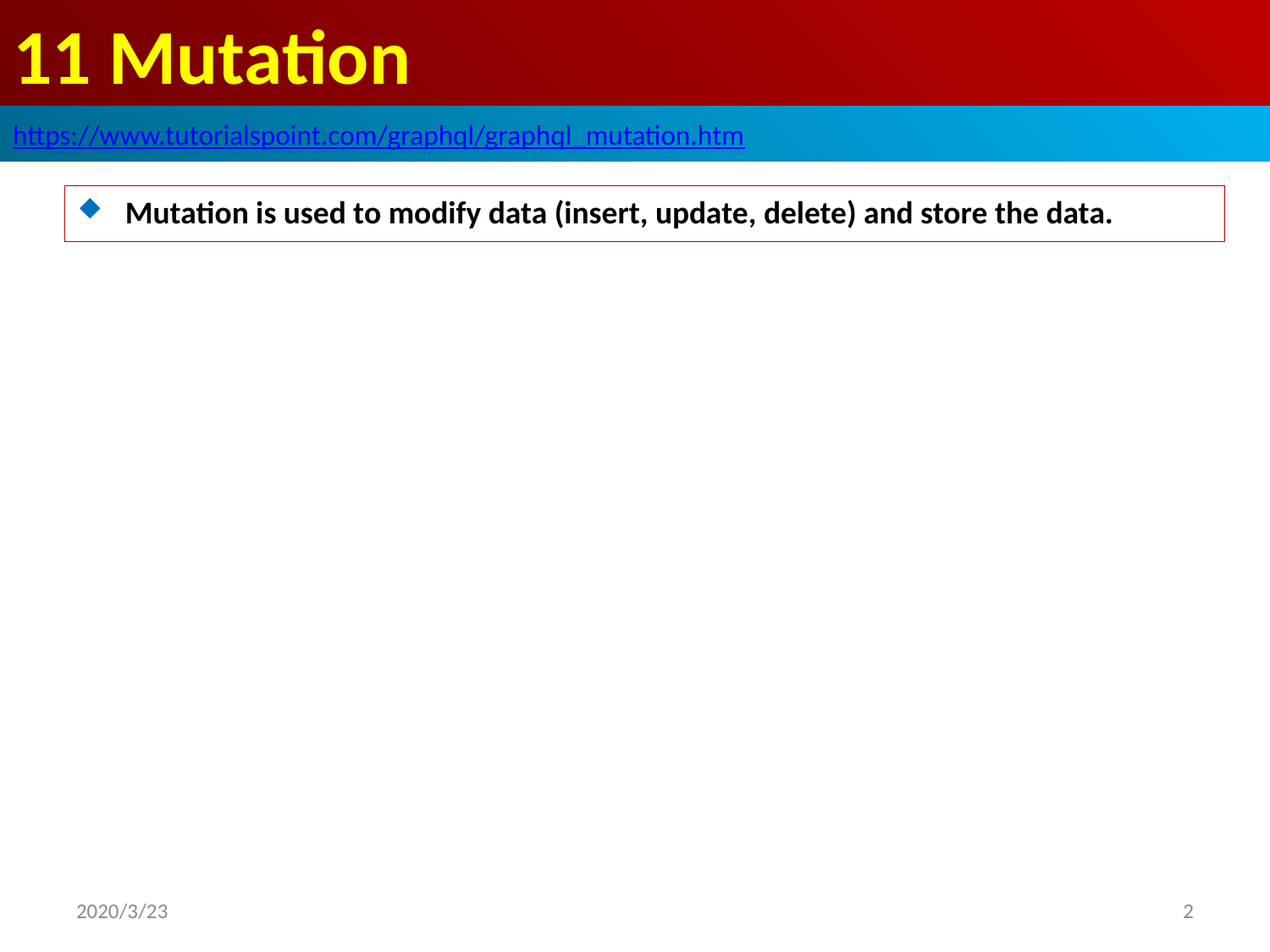

# 11 Mutation
https://www.tutorialspoint.com/graphql/graphql_mutation.htm
Mutation is used to modify data (insert, update, delete) and store the data.

2020/3/23
2